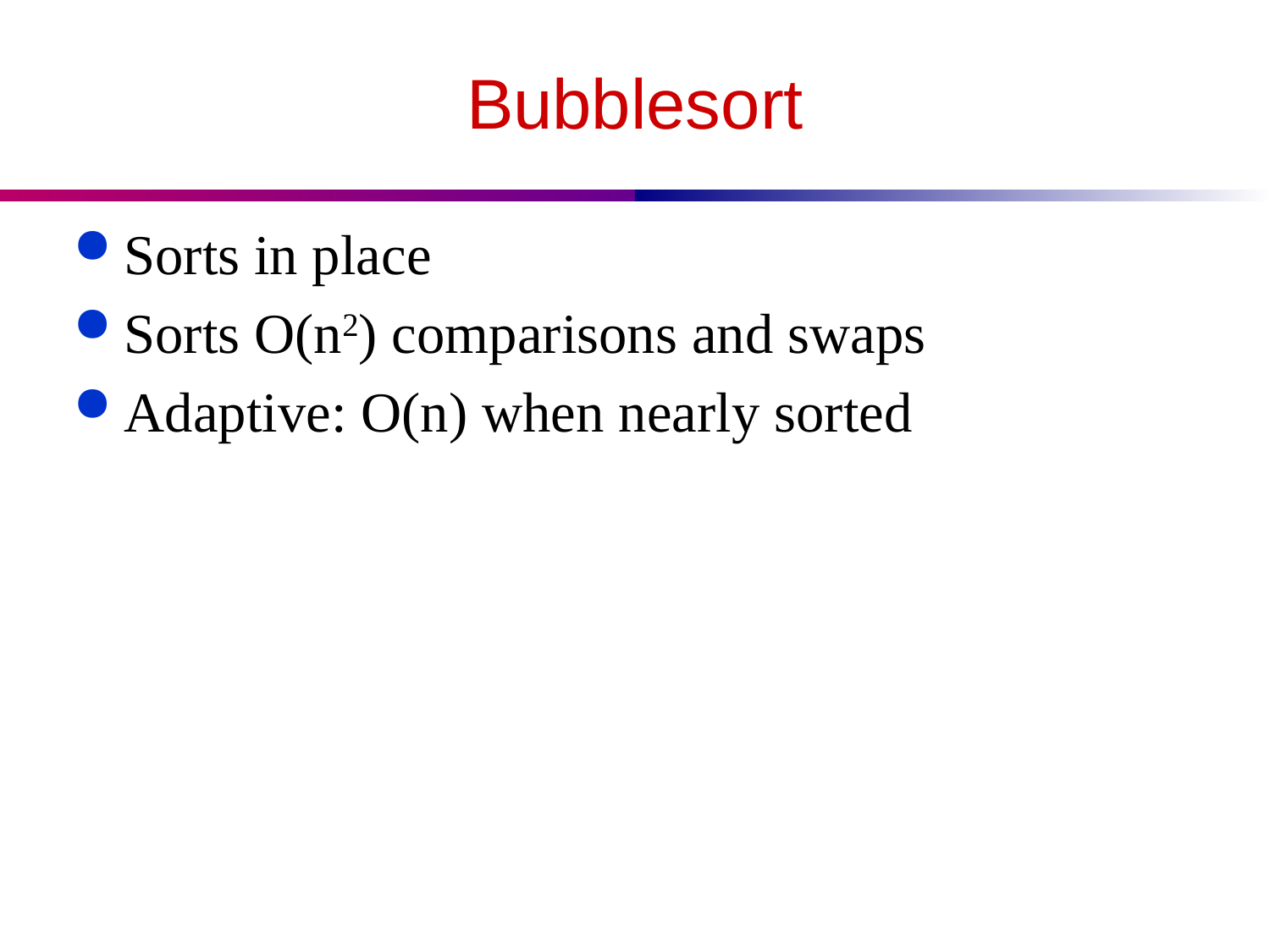

# Bubblesort
Sorts in place
Sorts O(n2) comparisons and swaps
Adaptive: O(n) when nearly sorted